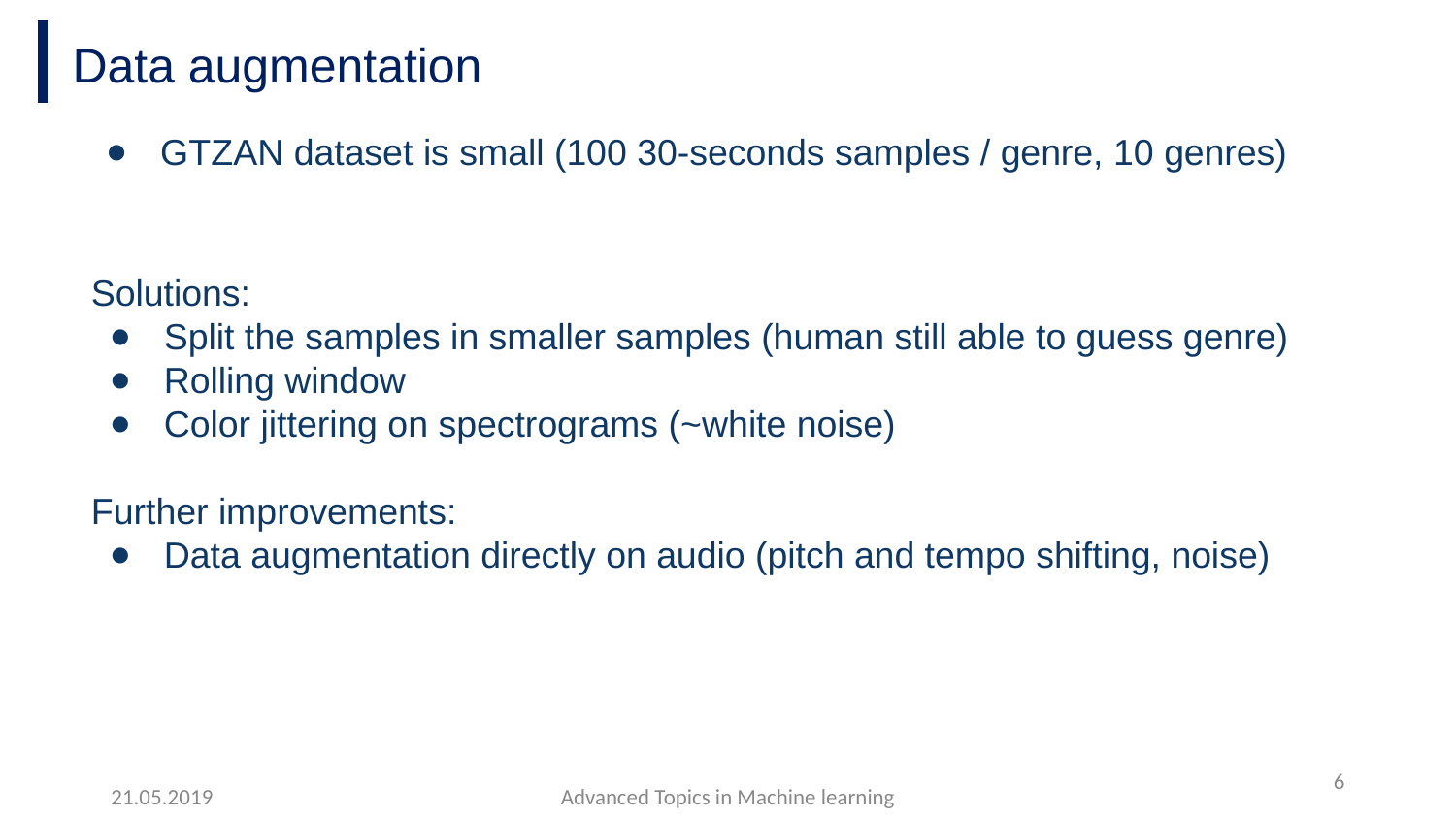

Data augmentation
GTZAN dataset is small (100 30-seconds samples / genre, 10 genres)
Solutions:
Split the samples in smaller samples (human still able to guess genre)
Rolling window
Color jittering on spectrograms (~white noise)

Further improvements:
Data augmentation directly on audio (pitch and tempo shifting, noise)

6
21.05.2019
Advanced Topics in Machine learning